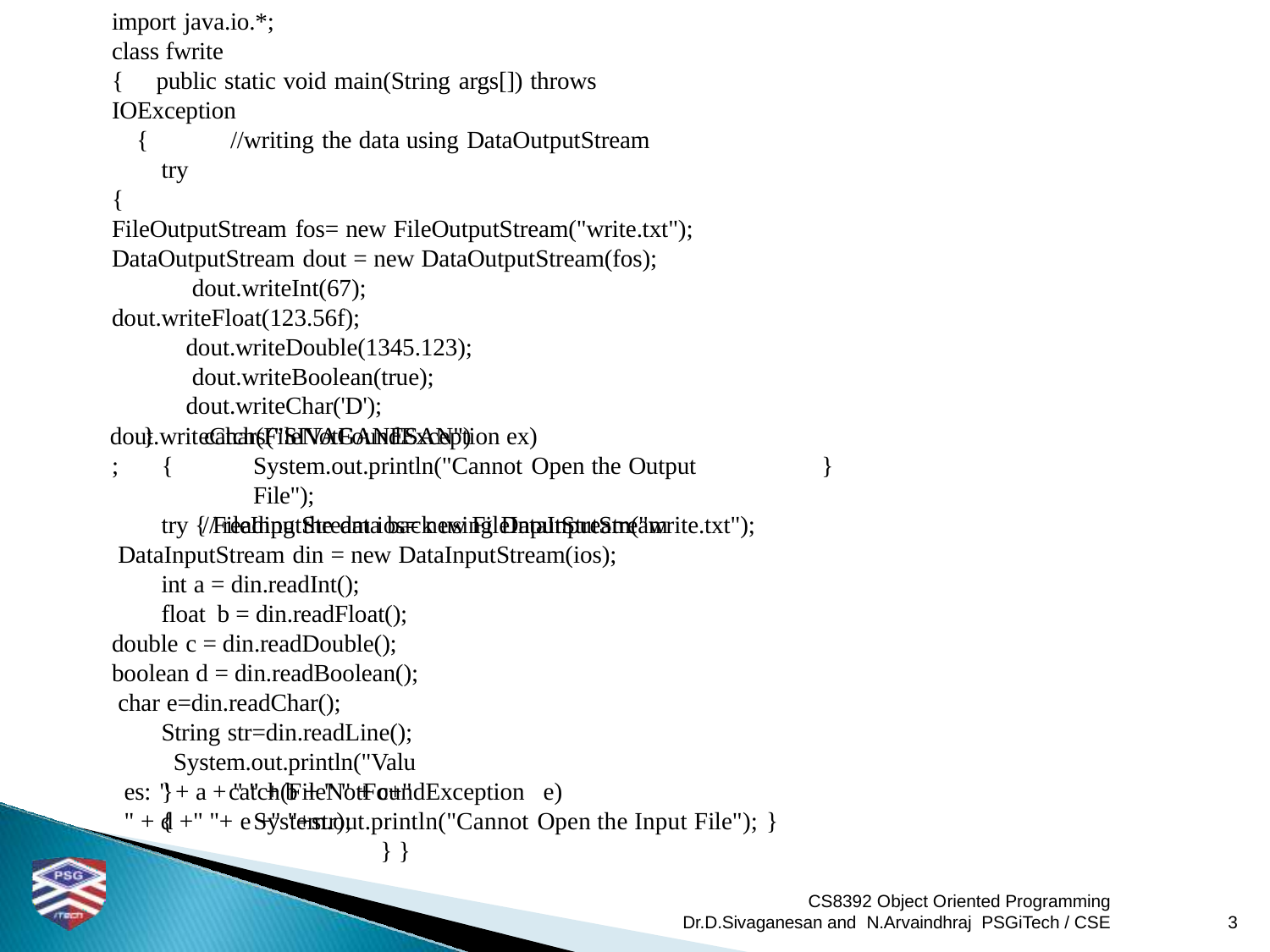

import java.io.*;
class fwrite
{	public static void main(String args[]) throws IOException
{	//writing the data using DataOutputStream
try
{
FileOutputStream fos= new FileOutputStream("write.txt");
DataOutputStream dout = new DataOutputStream(fos);  dout.writeInt(67);
dout.writeFloat(123.56f);  dout.writeDouble(1345.123);  dout.writeBoolean(true);  dout.writeChar('D');
dout.writeChars("SIVAGANESAN");
}
catch(FileNotFoundException ex)  System.out.println("Cannot Open the Output File");
// reading the data back using DataInputStream
{
}
try { FileInputStream ios= new FileInputStream("write.txt");  DataInputStream din = new DataInputStream(ios);
int a = din.readInt();
float b = din.readFloat();  double c = din.readDouble();  boolean d = din.readBoolean();  char e=din.readChar();
String str=din.readLine();
System.out.println("Values: " + a + " " + b + " " + c+" " + d +" "+ e +" "+str);
}
{
catch(FileNotFoundException e)  System.out.println("Cannot Open the Input File"); }	} }
CS8392 Object Oriented Programming
Dr.D.Sivaganesan and N.Arvaindhraj PSGiTech / CSE
3